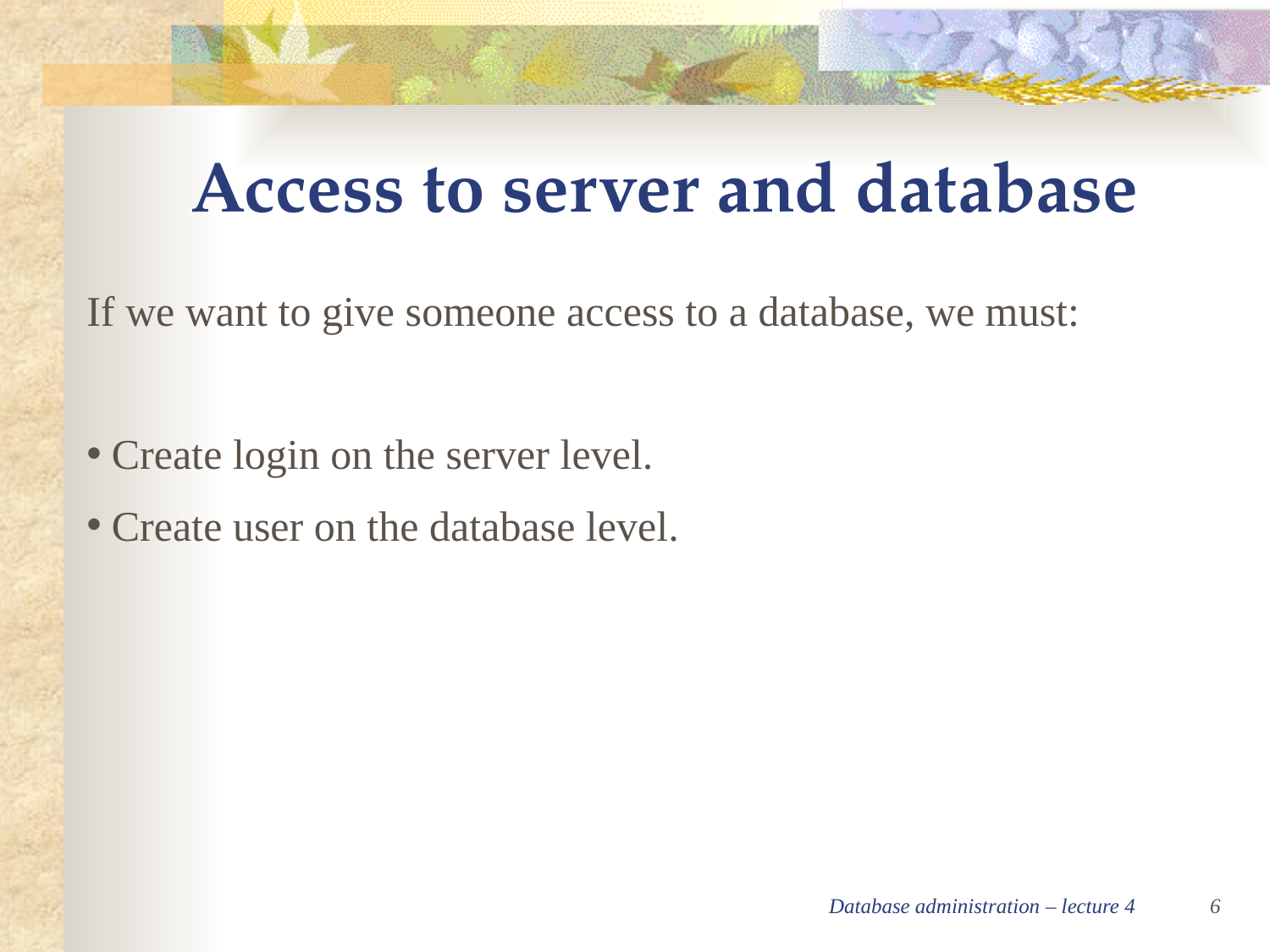

Access to server and database
If we want to give someone access to a database, we must:

Create login on the server level.
Create user on the database level.